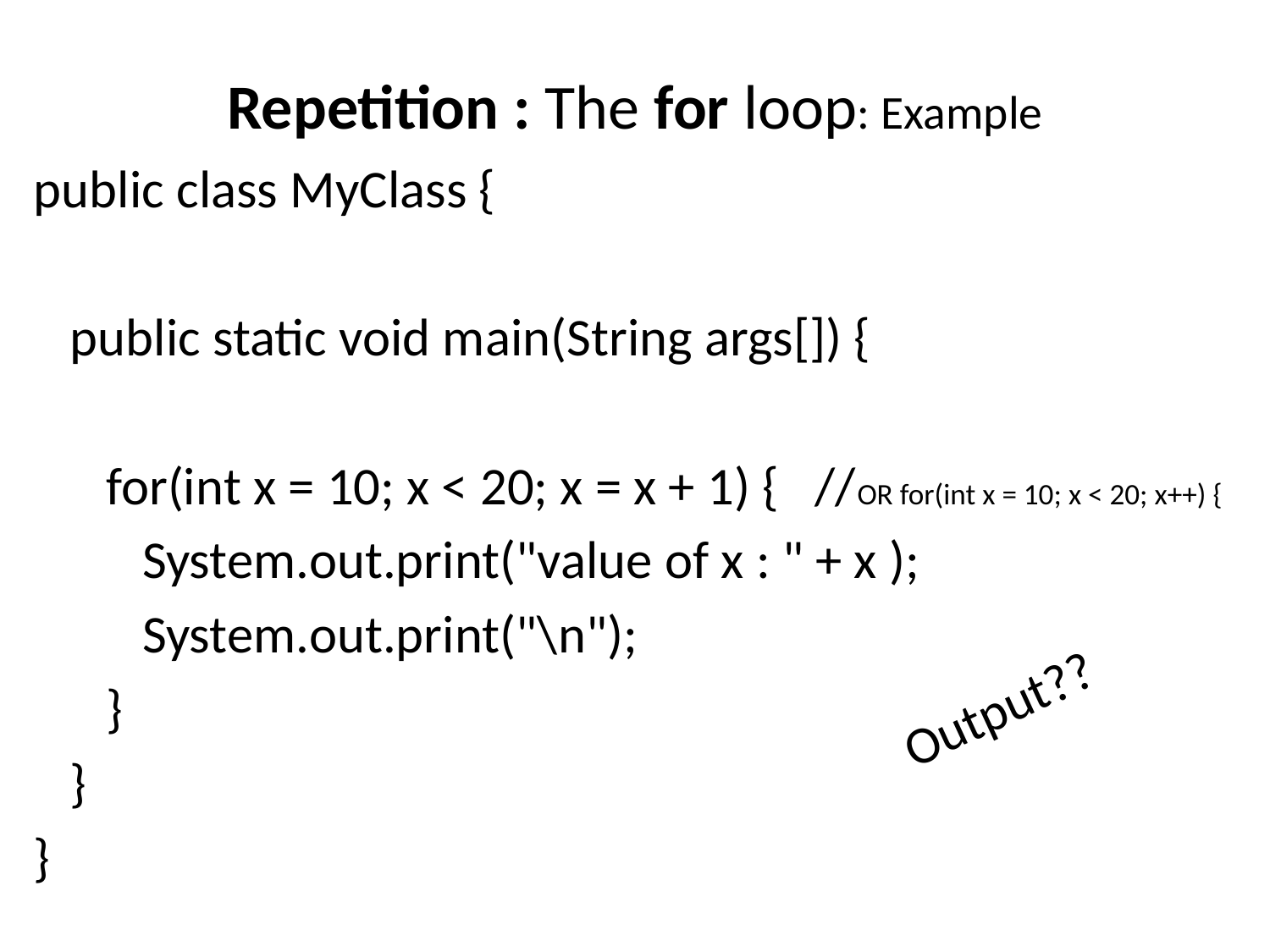

# Repetition : The for loop: Example
public class MyClass {

   public static void main(String args[]) {

      for(int x = 10; x < 20; x = x + 1) {   //OR for(int x = 10; x < 20; x++) {
         System.out.print("value of x : " + x );
         System.out.print("\n");
      }
   }
}
Output??